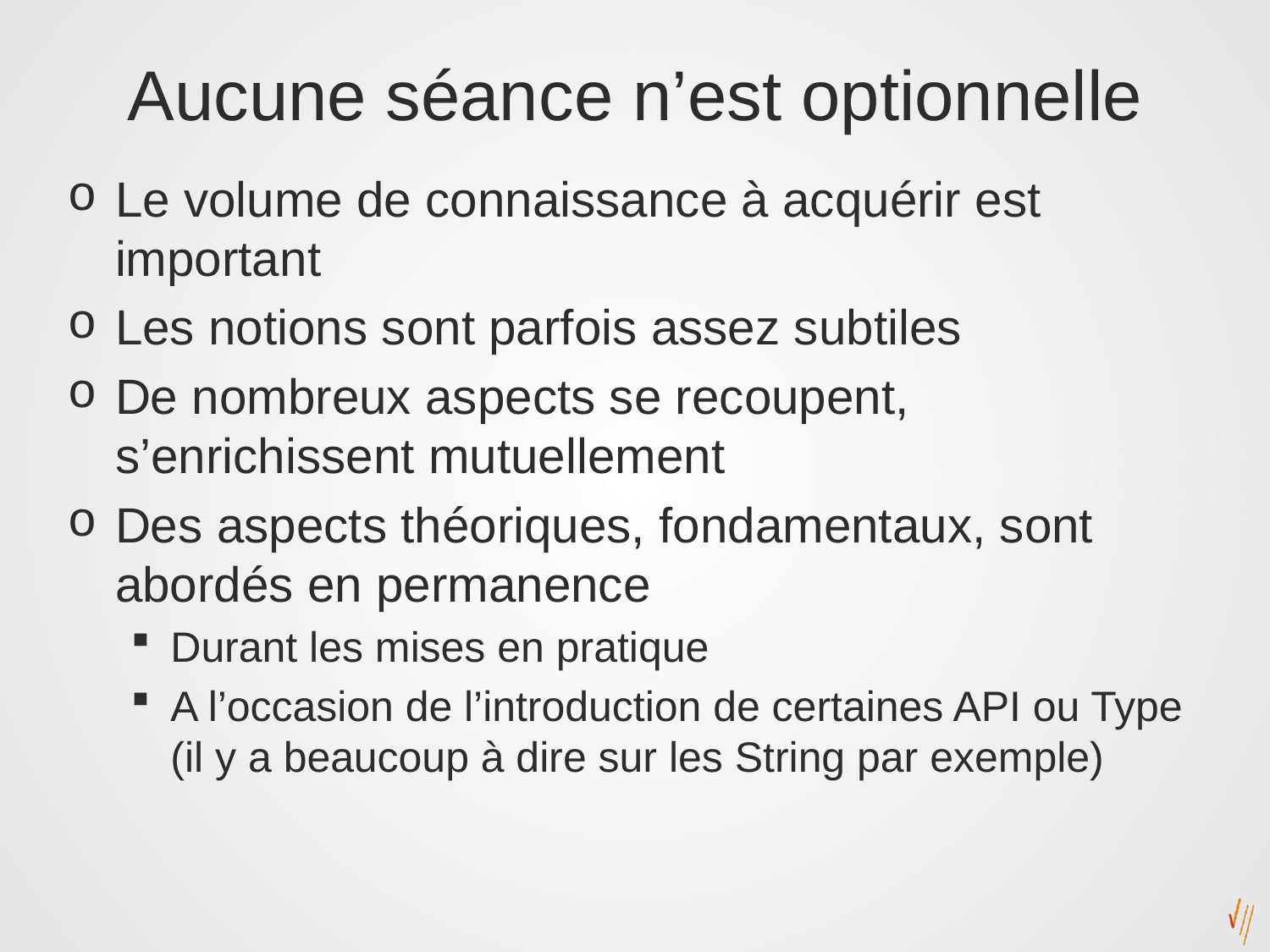

# Aucune séance n’est optionnelle
Le volume de connaissance à acquérir est important
Les notions sont parfois assez subtiles
De nombreux aspects se recoupent, s’enrichissent mutuellement
Des aspects théoriques, fondamentaux, sont abordés en permanence
Durant les mises en pratique
A l’occasion de l’introduction de certaines API ou Type (il y a beaucoup à dire sur les String par exemple)